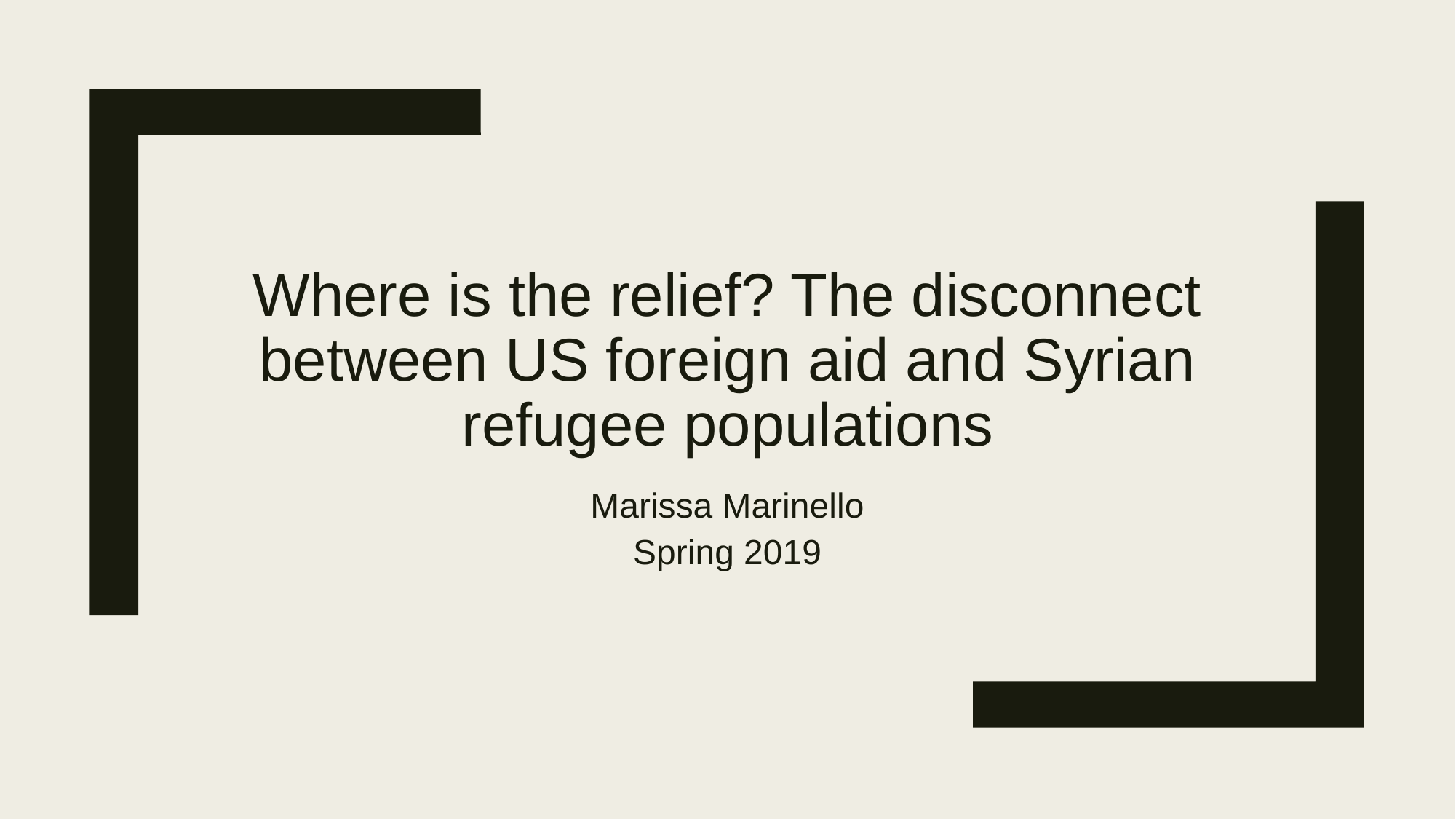

# Where is the relief? The disconnect between US foreign aid and Syrian refugee populations
Marissa Marinello
Spring 2019